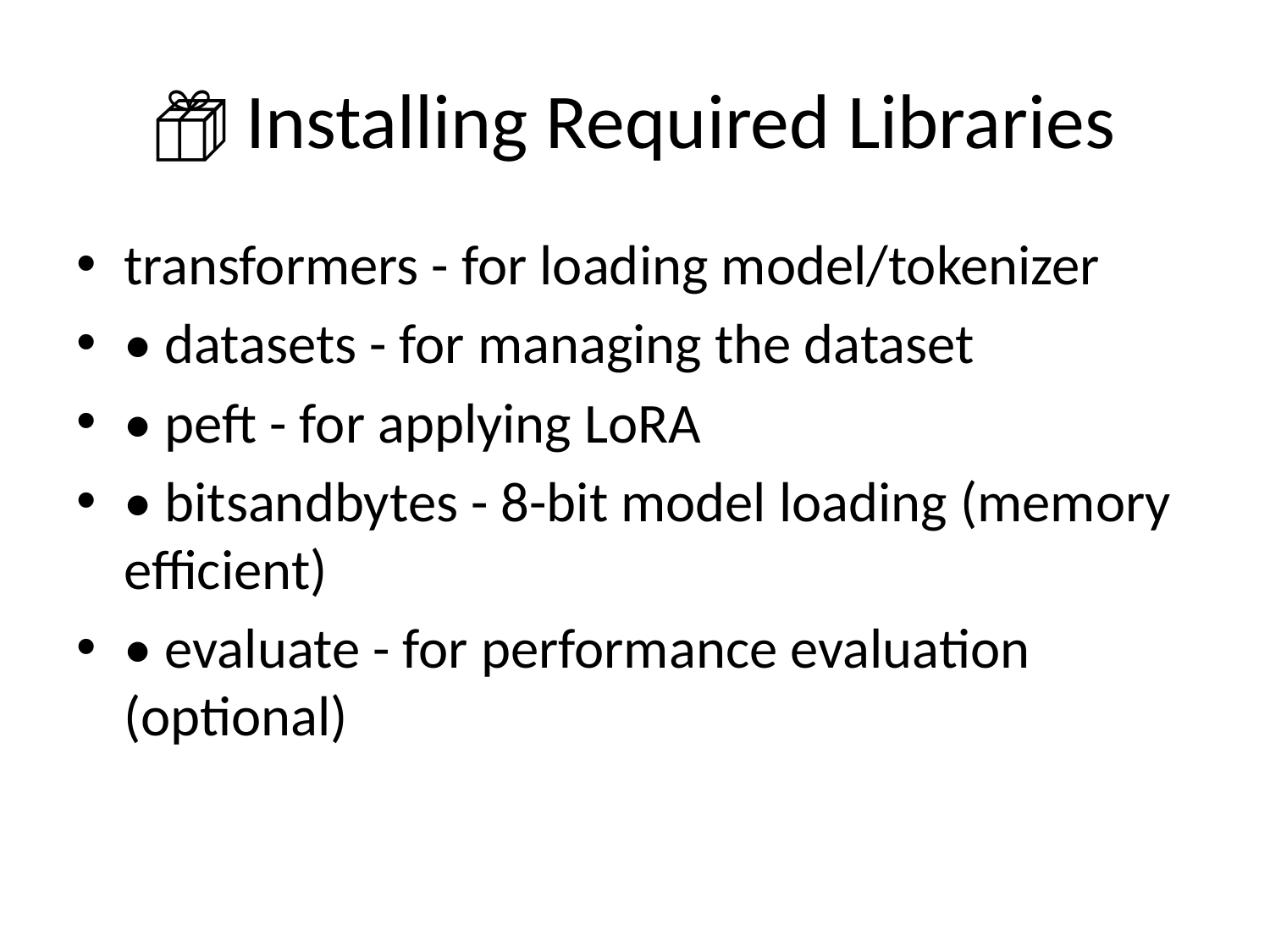

# 📦 Installing Required Libraries
transformers - for loading model/tokenizer
• datasets - for managing the dataset
• peft - for applying LoRA
• bitsandbytes - 8-bit model loading (memory efficient)
• evaluate - for performance evaluation (optional)